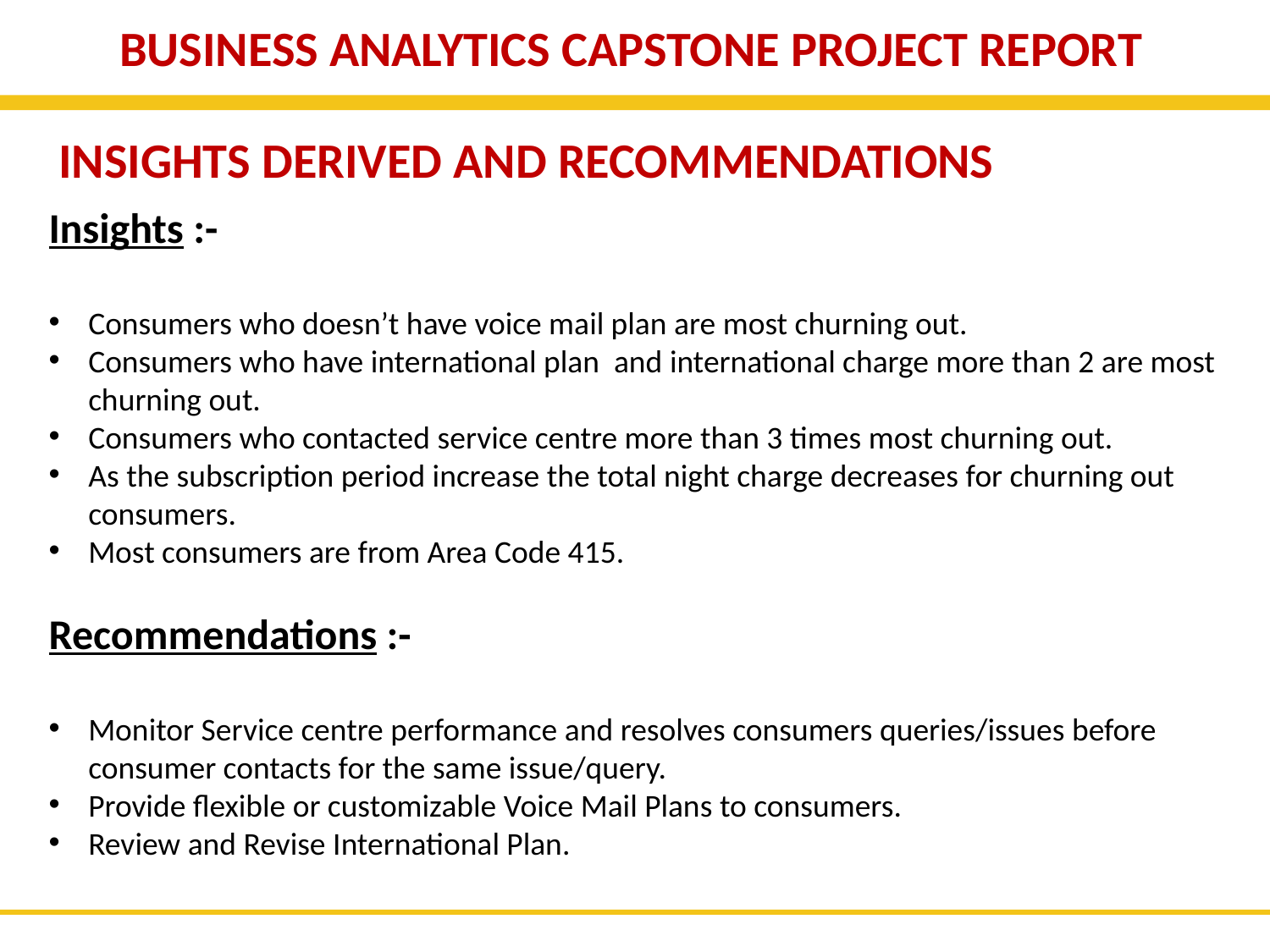

BUSINESS ANALYTICS CAPSTONE PROJECT REPORT

INSIGHTS DERIVED AND RECOMMENDATIONS
Insights :-

Consumers who doesn’t have voice mail plan are most churning out.
Consumers who have international plan  and international charge more than 2 are most churning out.
Consumers who contacted service centre more than 3 times most churning out.
As the subscription period increase the total night charge decreases for churning out consumers.
Most consumers are from Area Code 415.

Recommendations :-

Monitor Service centre performance and resolves consumers queries/issues before consumer contacts for the same issue/query.
Provide flexible or customizable Voice Mail Plans to consumers.
Review and Revise International Plan.